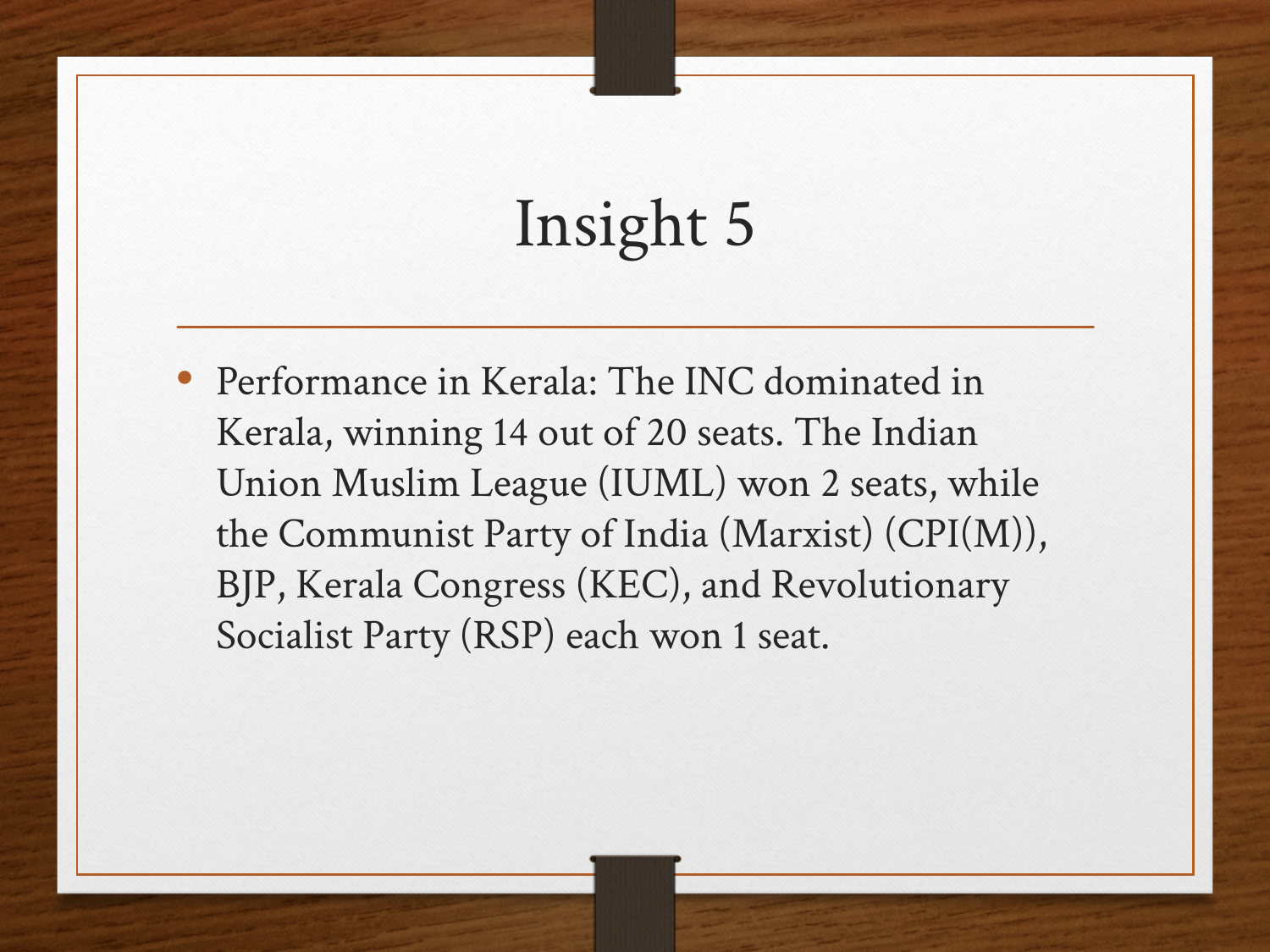

# Insight 5
Performance in Kerala: The INC dominated in Kerala, winning 14 out of 20 seats. The Indian Union Muslim League (IUML) won 2 seats, while the Communist Party of India (Marxist) (CPI(M)), BJP, Kerala Congress (KEC), and Revolutionary Socialist Party (RSP) each won 1 seat.